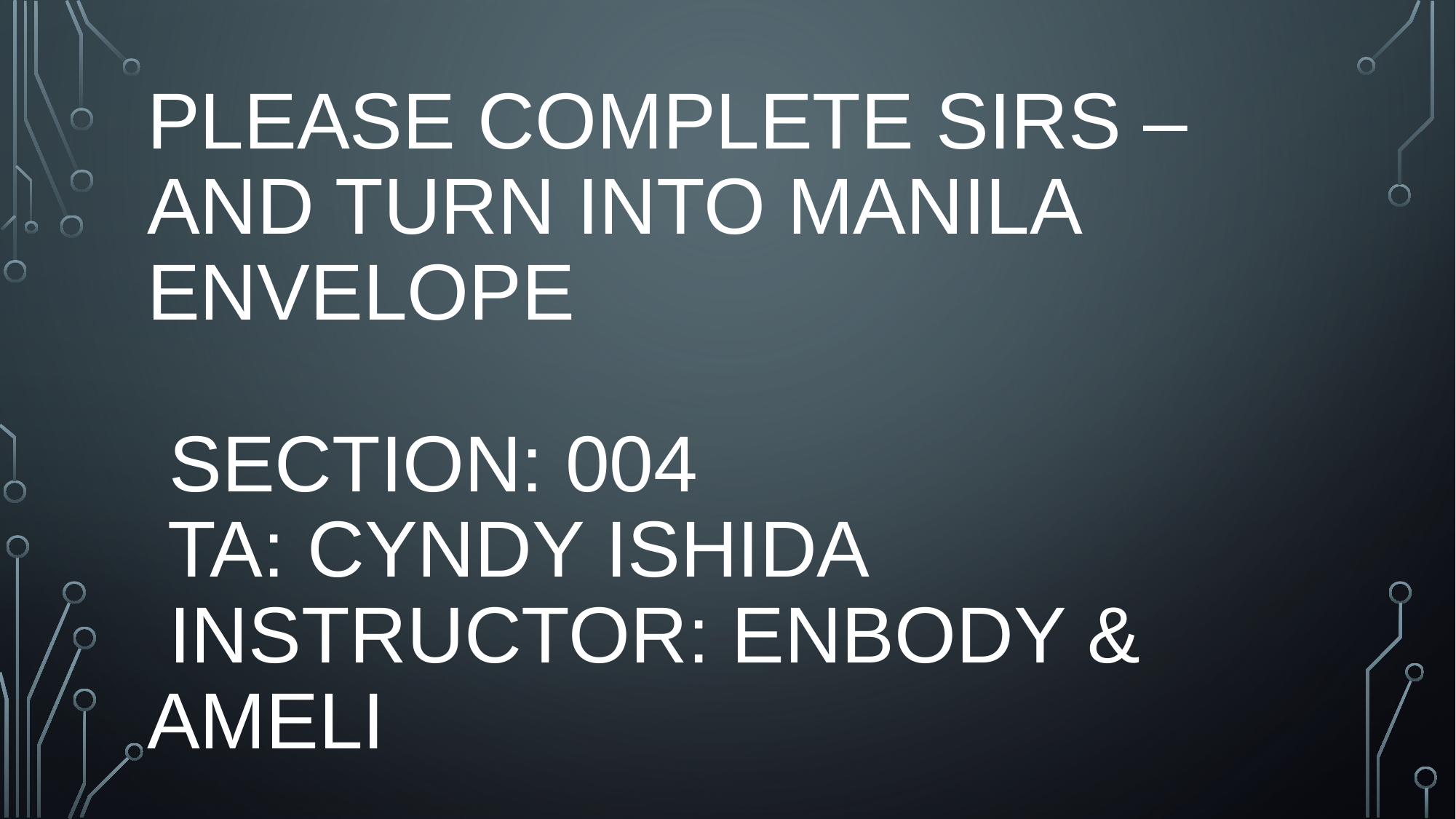

# Please Complete SIRS – and turn into Manila Envelope Section: 004 TA: Cyndy Ishida Instructor: Enbody & Ameli